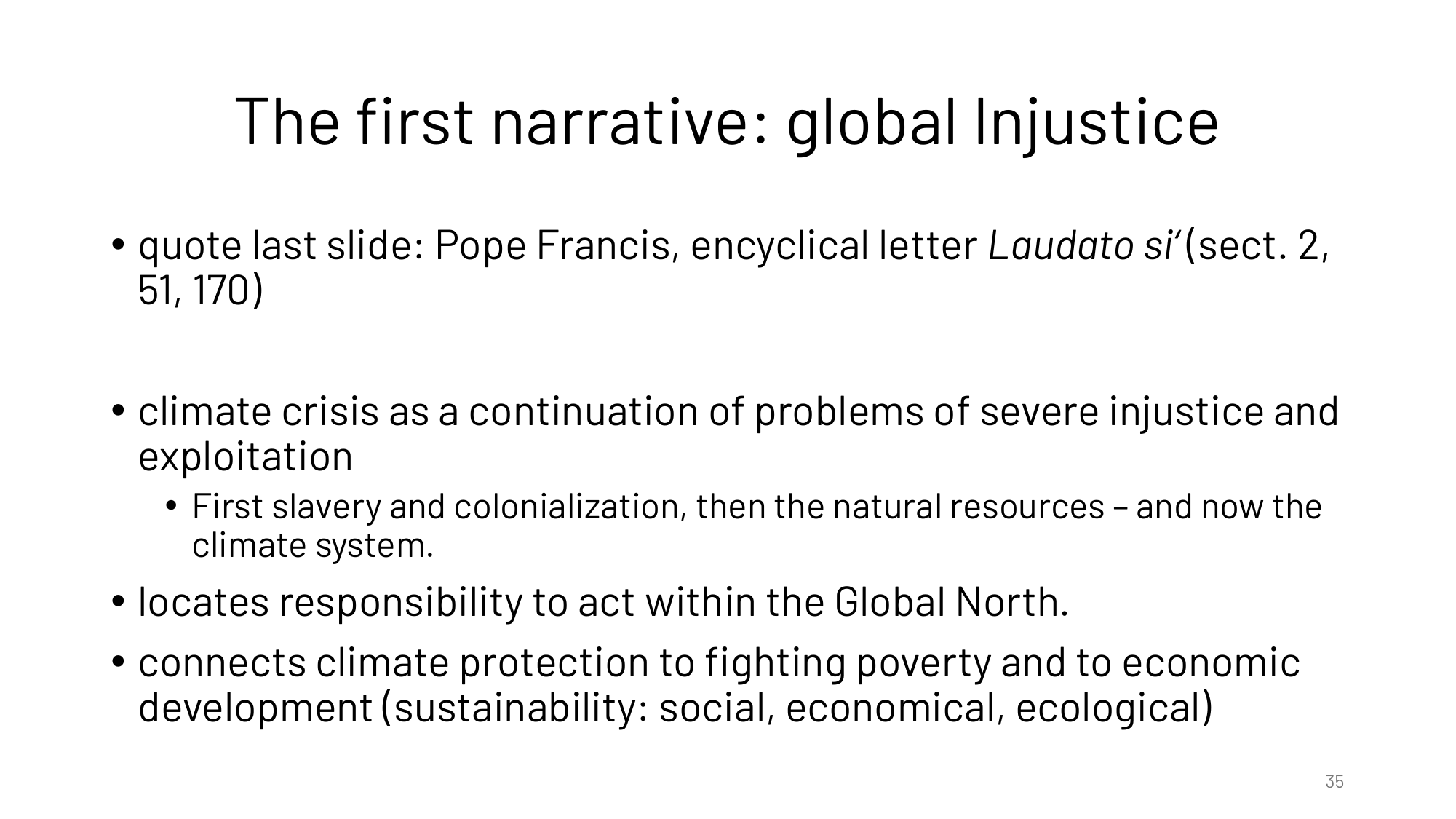

# The first narrative: global Injustice
quote last slide: Pope Francis, encyclical letter Laudato si‘ (sect. 2, 51, 170)

climate crisis as a continuation of problems of severe injustice and exploitation
First slavery and colonialization, then the natural resources – and now the climate system.
locates responsibility to act within the Global North.
connects climate protection to fighting poverty and to economic development (sustainability: social, economical, ecological)
35